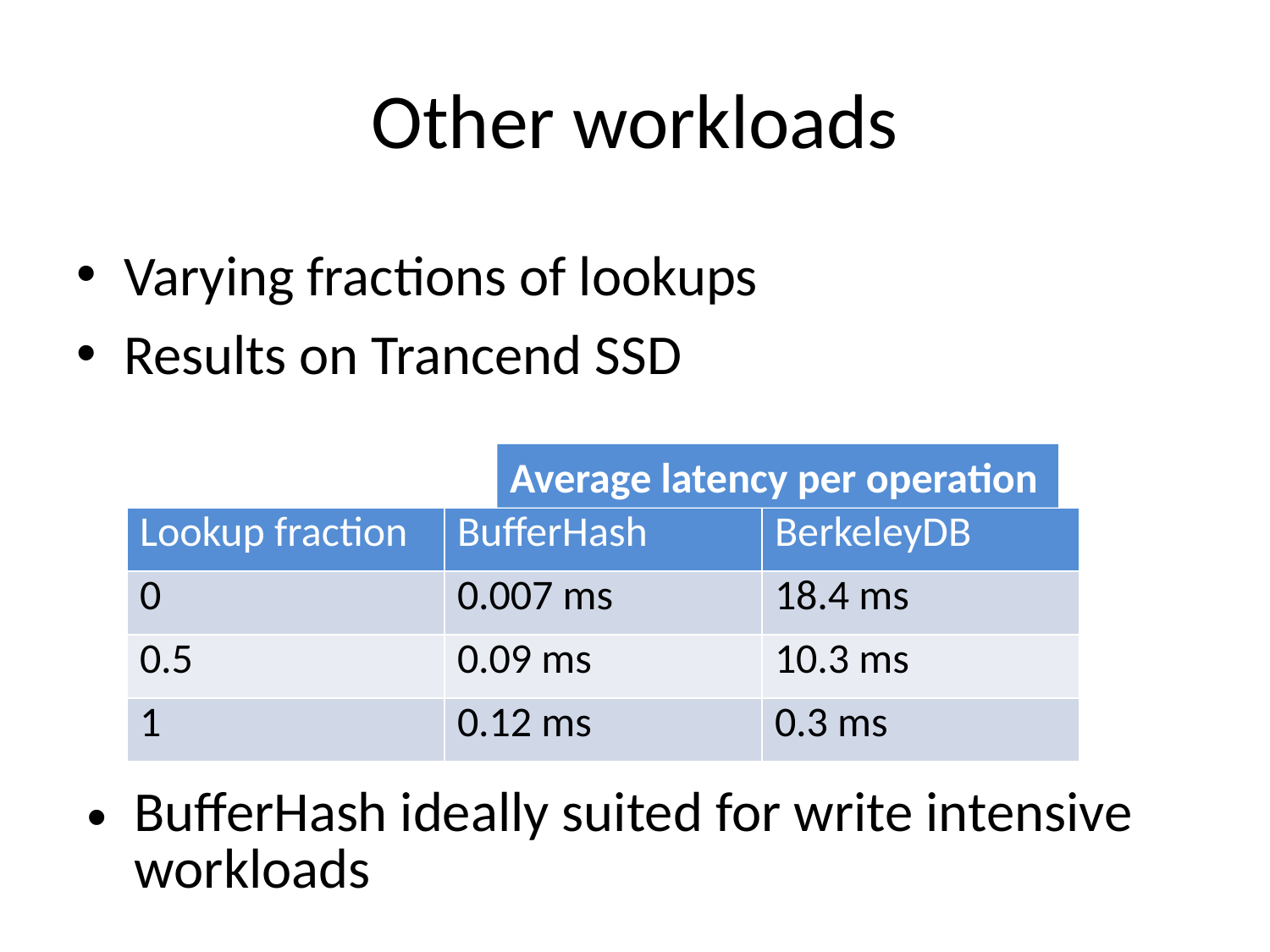

# Other workloads
Varying fractions of lookups
Results on Trancend SSD

Average latency per operation
| Lookup fraction | BufferHash | BerkeleyDB |
| --- | --- | --- |
| 0 | 0.007 ms | 18.4 ms |
| 0.5 | 0.09 ms | 10.3 ms |
| 1 | 0.12 ms | 0.3 ms |
BufferHash ideally suited for write intensive workloads